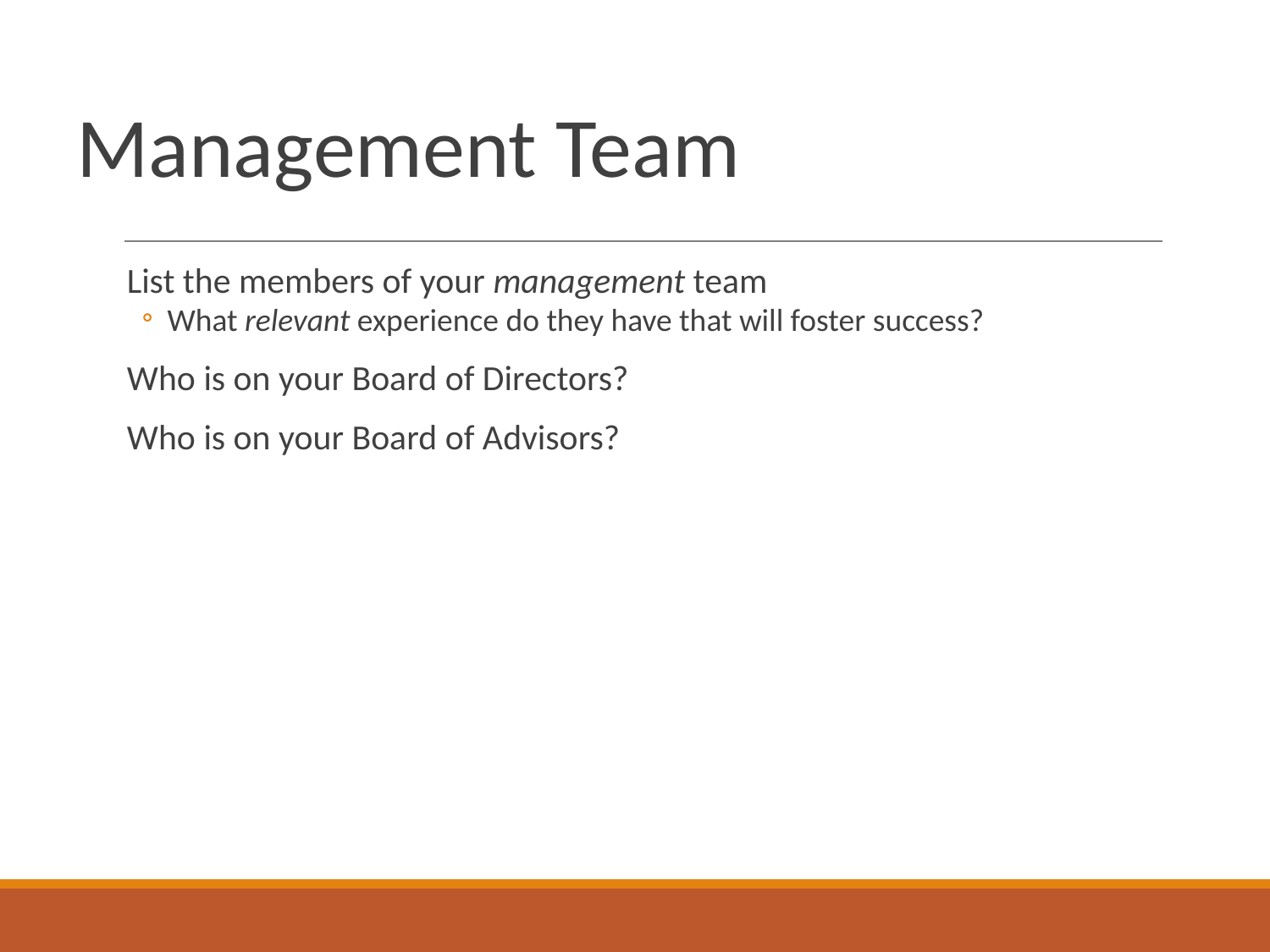

# Management Team
List the members of your management team
What relevant experience do they have that will foster success?
Who is on your Board of Directors?
Who is on your Board of Advisors?